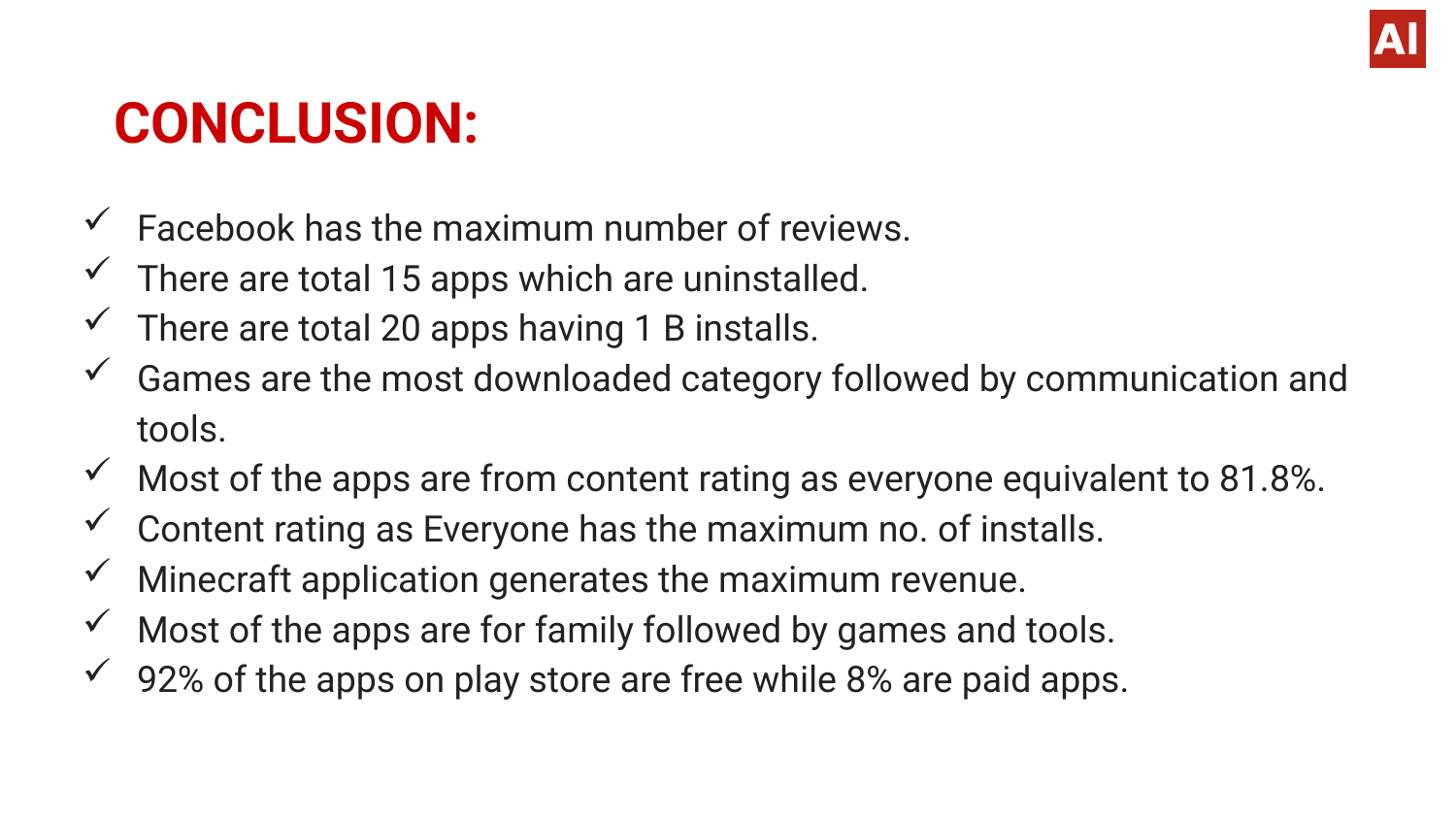

# CONCLUSION:
Facebook has the maximum number of reviews.
There are total 15 apps which are uninstalled.
There are total 20 apps having 1 B installs.
Games are the most downloaded category followed by communication and tools.
Most of the apps are from content rating as everyone equivalent to 81.8%.
Content rating as Everyone has the maximum no. of installs.
Minecraft application generates the maximum revenue.
Most of the apps are for family followed by games and tools.
92% of the apps on play store are free while 8% are paid apps.